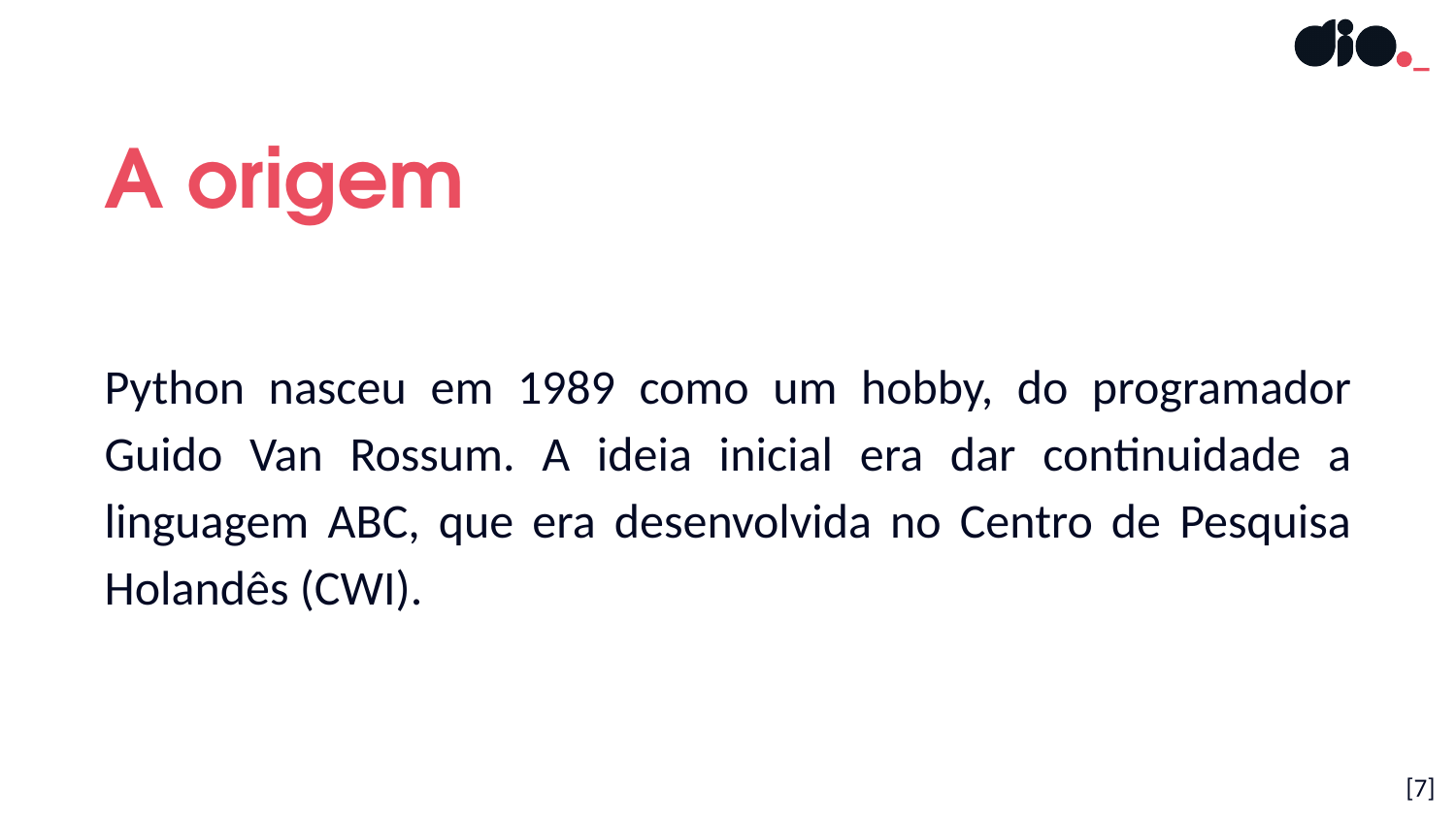

A origem
Python nasceu em 1989 como um hobby, do programador Guido Van Rossum. A ideia inicial era dar continuidade a linguagem ABC, que era desenvolvida no Centro de Pesquisa Holandês (CWI).
[7]